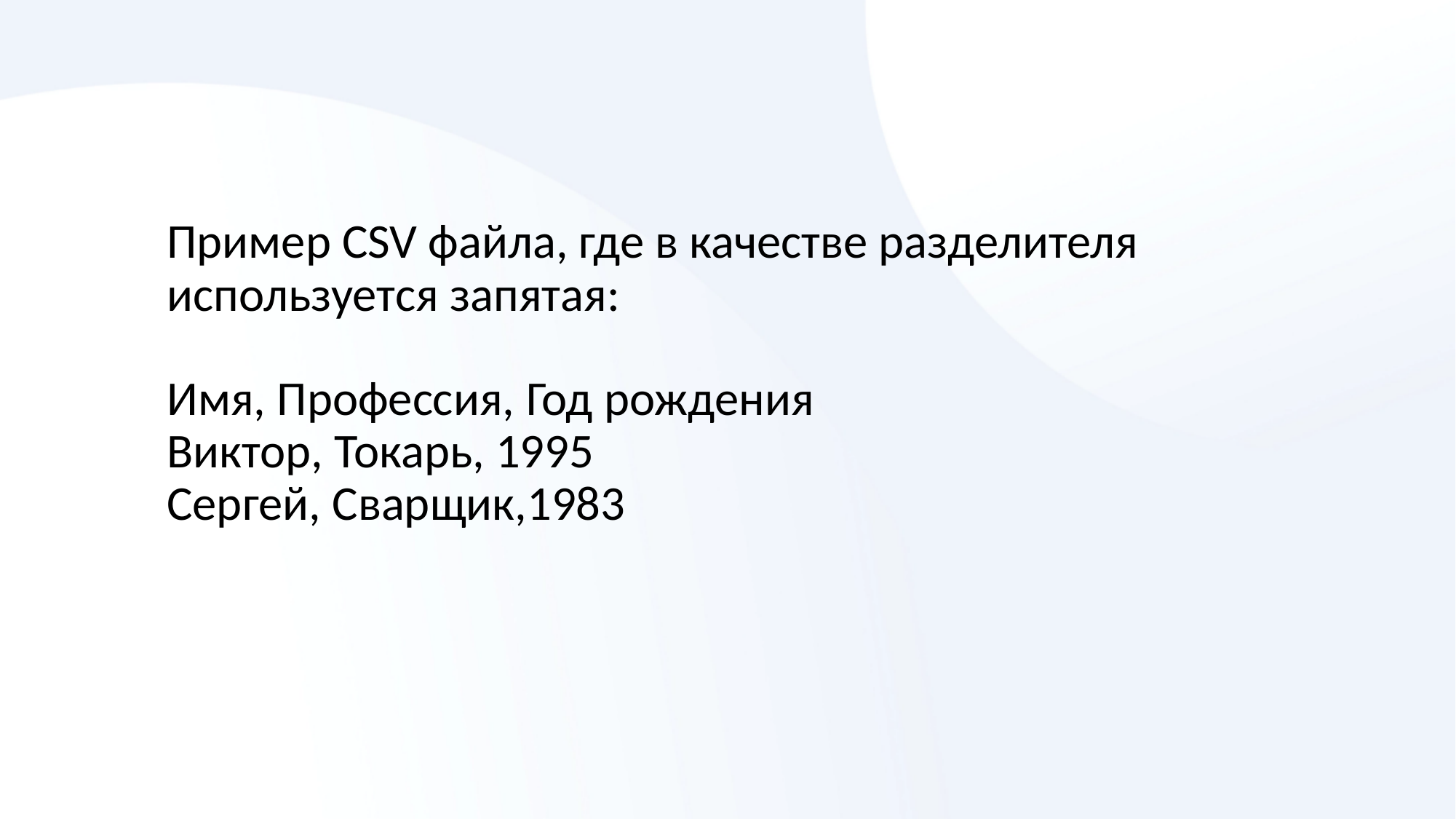

Пример CSV файла, где в качестве разделителя используется запятая:
Имя, Профессия, Год рождения
Виктор, Токарь, 1995
Сергей, Сварщик,1983